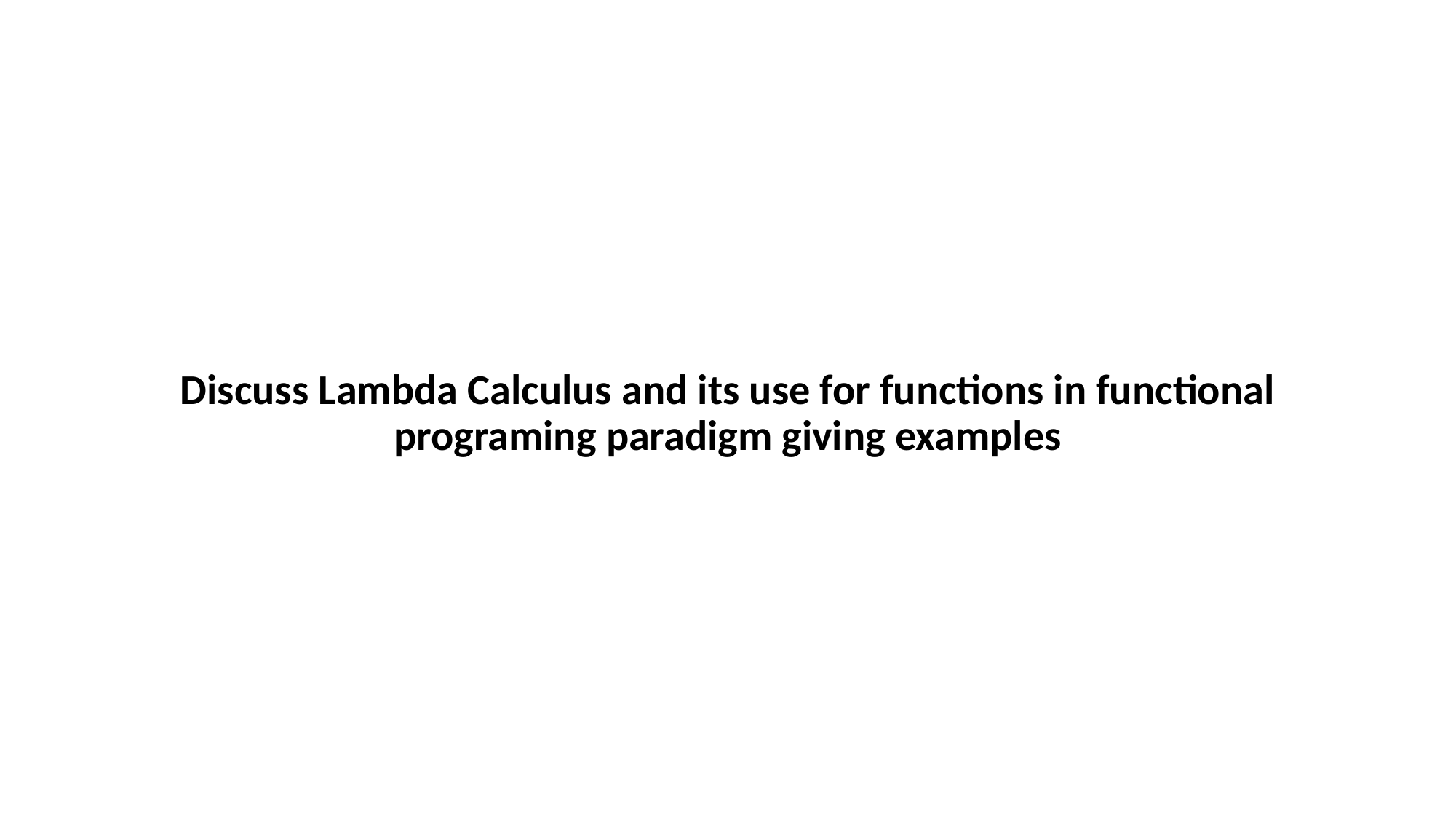

Discuss Lambda Calculus and its use for functions in functional programing paradigm giving examples